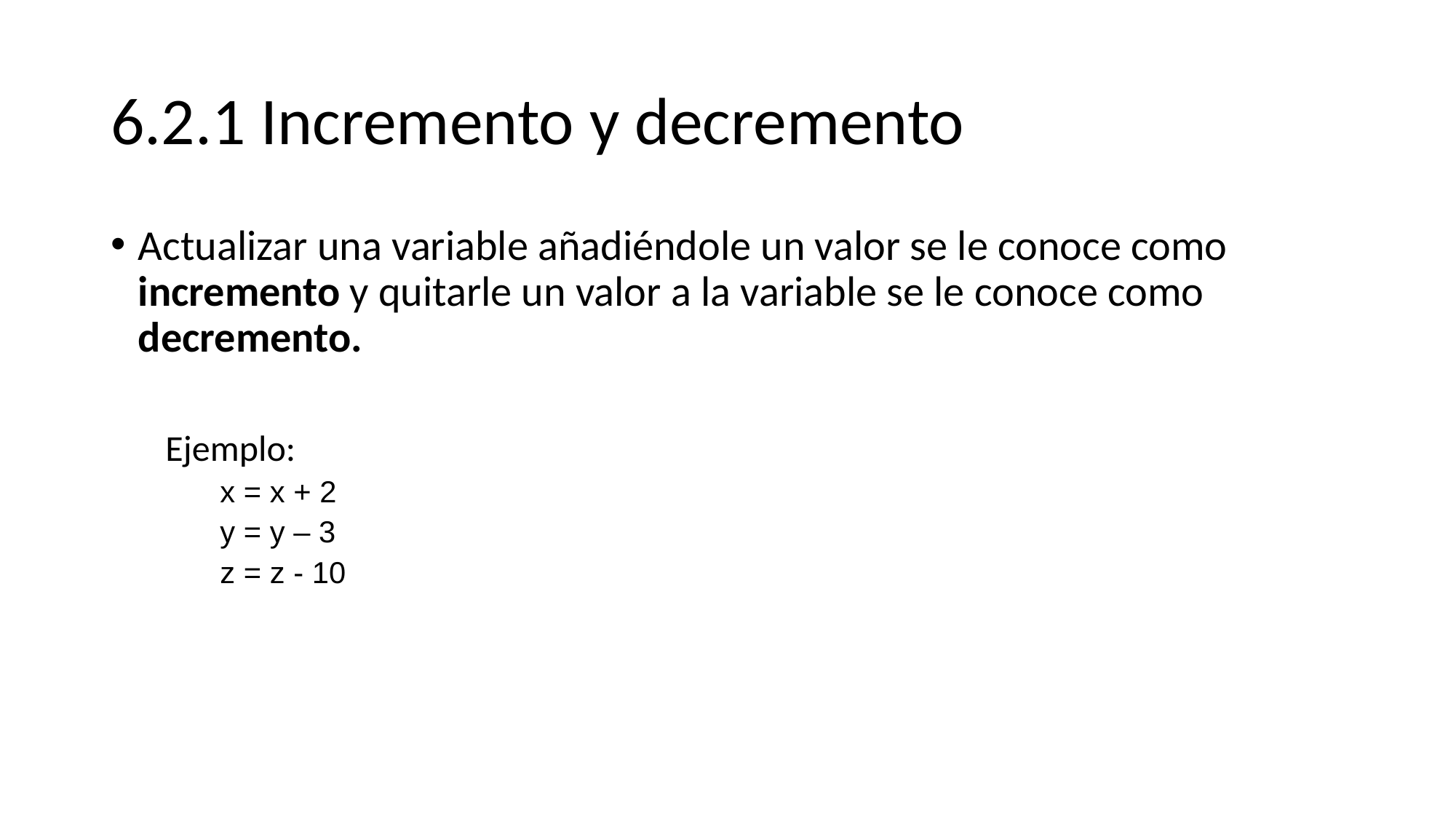

# 6.2.1 Incremento y decremento
Actualizar una variable añadiéndole un valor se le conoce como incremento y quitarle un valor a la variable se le conoce como decremento.

Ejemplo:
x = x + 2
y = y – 3
z = z - 10